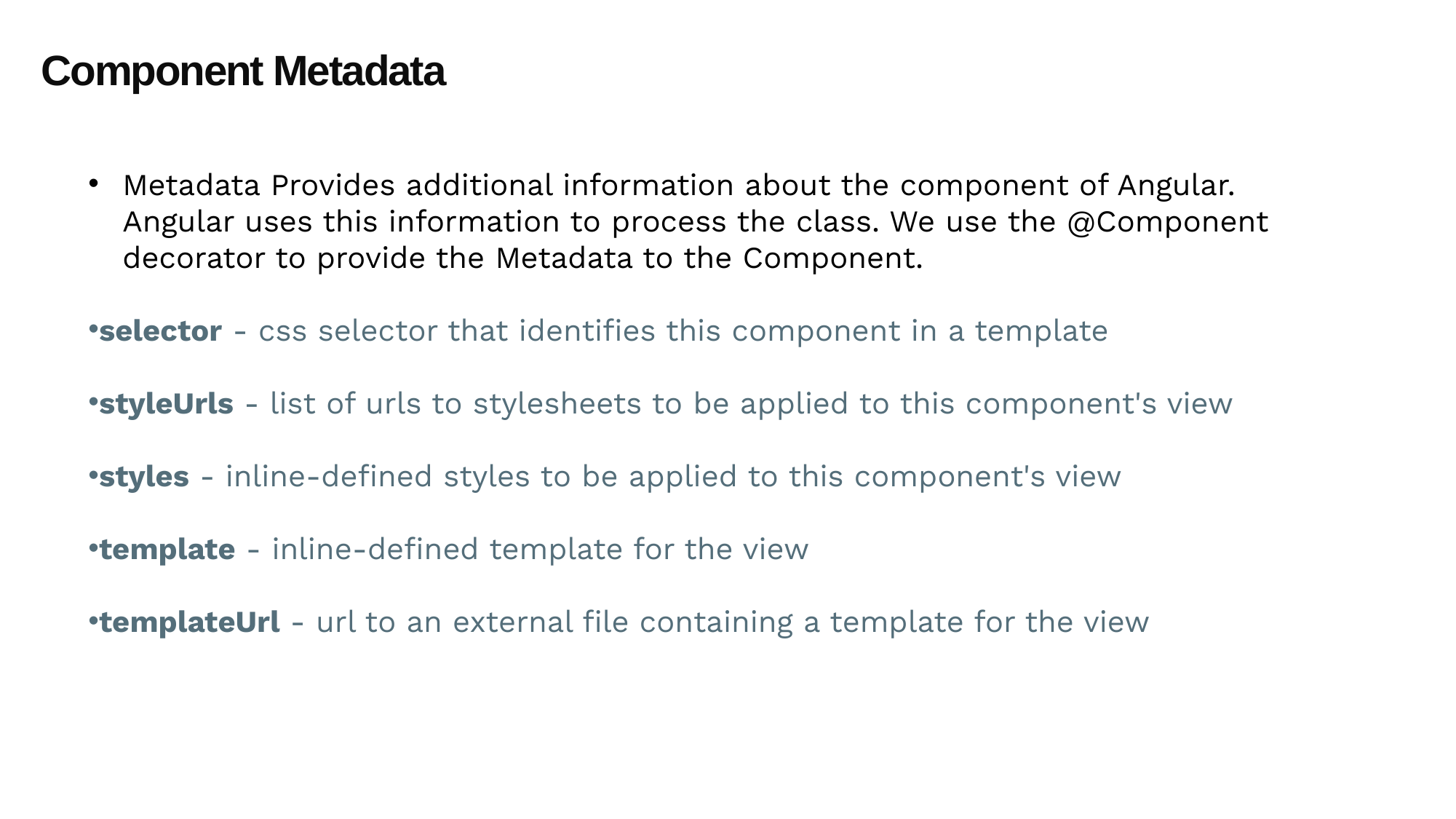

Component Metadata
Metadata Provides additional information about the component of Angular. Angular uses this information to process the class. We use the @Component decorator to provide the Metadata to the Component.

selector - css selector that identifies this component in a template

styleUrls - list of urls to stylesheets to be applied to this component's view

styles - inline-defined styles to be applied to this component's view

template - inline-defined template for the view

templateUrl - url to an external file containing a template for the view